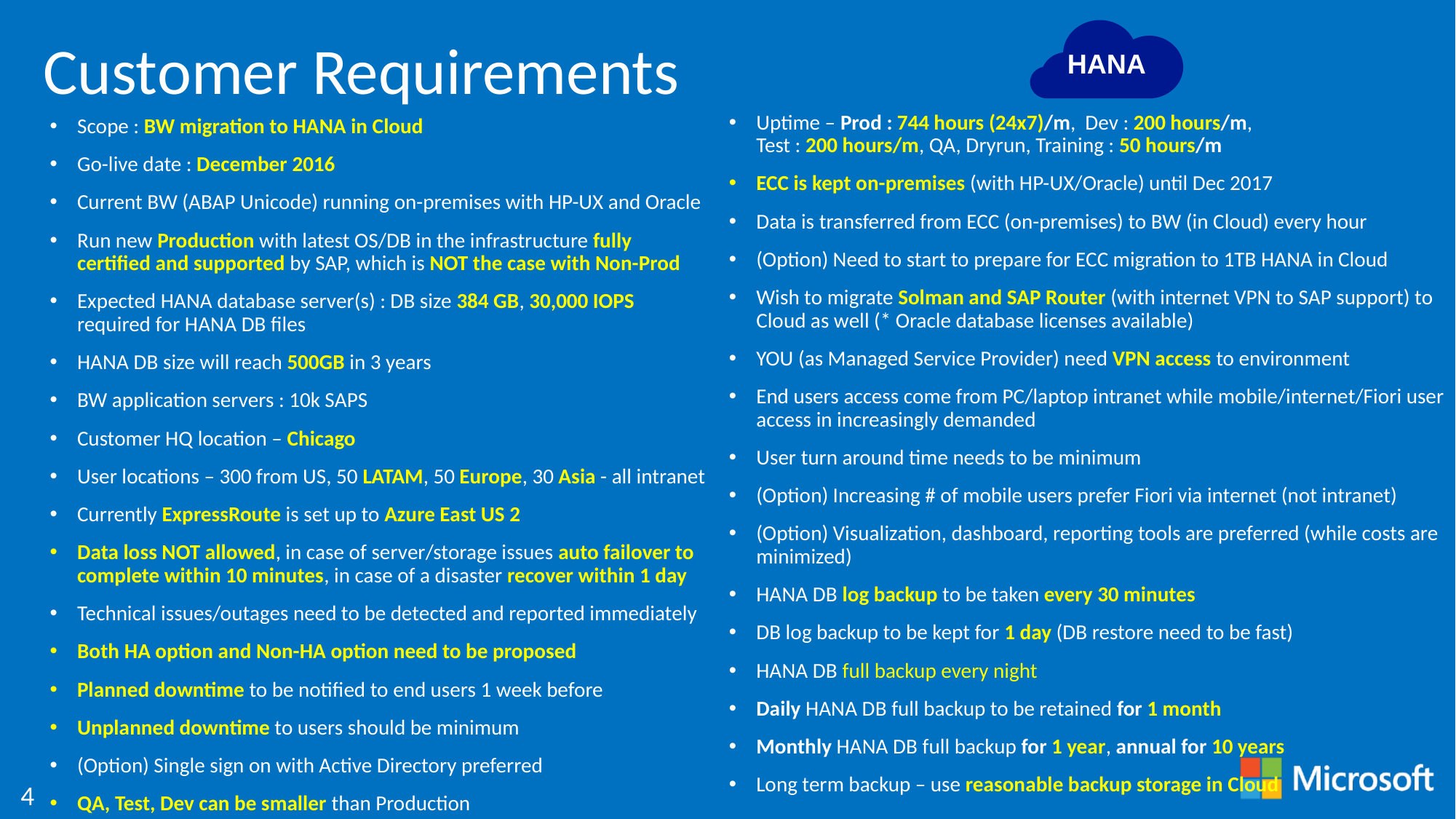

# Customer Requirements

HANA
Uptime – Prod : 744 hours (24x7)/m,  Dev : 200 hours/m,
Test : 200 hours/m, QA, Dryrun, Training : 50 hours/m
ECC is kept on-premises (with HP-UX/Oracle) until Dec 2017
Data is transferred from ECC (on-premises) to BW (in Cloud) every hour
(Option) Need to start to prepare for ECC migration to 1TB HANA in Cloud
Wish to migrate Solman and SAP Router (with internet VPN to SAP support) to Cloud as well (* Oracle database licenses available)
YOU (as Managed Service Provider) need VPN access to environment
End users access come from PC/laptop intranet while mobile/internet/Fiori user access in increasingly demanded
User turn around time needs to be minimum
(Option) Increasing # of mobile users prefer Fiori via internet (not intranet)
(Option) Visualization, dashboard, reporting tools are preferred (while costs are minimized)
HANA DB log backup to be taken every 30 minutes
DB log backup to be kept for 1 day (DB restore need to be fast)
HANA DB full backup every night
Daily HANA DB full backup to be retained for 1 month
Monthly HANA DB full backup for 1 year, annual for 10 years
Long term backup – use reasonable backup storage in Cloud

Scope : BW migration to HANA in Cloud
Go-live date : December 2016
Current BW (ABAP Unicode) running on-premises with HP-UX and Oracle
Run new Production with latest OS/DB in the infrastructure fully certified and supported by SAP, which is NOT the case with Non-Prod
Expected HANA database server(s) : DB size 384 GB, 30,000 IOPS required for HANA DB files
HANA DB size will reach 500GB in 3 years
BW application servers : 10k SAPS
Customer HQ location – Chicago
User locations – 300 from US, 50 LATAM, 50 Europe, 30 Asia - all intranet
Currently ExpressRoute is set up to Azure East US 2
Data loss NOT allowed, in case of server/storage issues auto failover to complete within 10 minutes, in case of a disaster recover within 1 day
Technical issues/outages need to be detected and reported immediately
Both HA option and Non-HA option need to be proposed
Planned downtime to be notified to end users 1 week before
Unplanned downtime to users should be minimum
(Option) Single sign on with Active Directory preferred
QA, Test, Dev can be smaller than Production